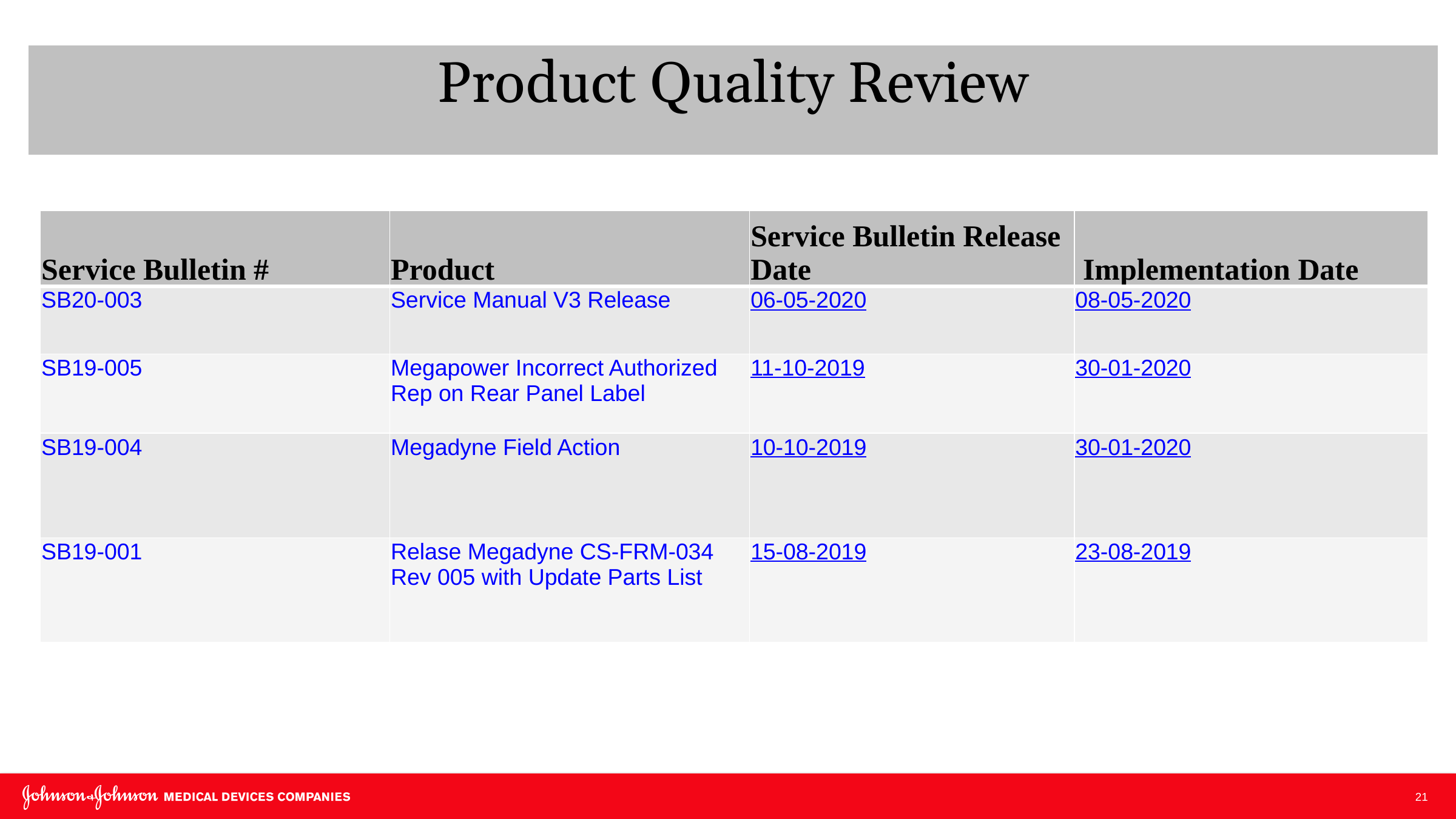

Product Quality Review
| Service Bulletin # | Product | Service Bulletin Release Date | Implementation Date |
| --- | --- | --- | --- |
| SB20-003 | Service Manual V3 Release | 06-05-2020 | 08-05-2020 |
| SB19-005 | Megapower Incorrect Authorized Rep on Rear Panel Label | 11-10-2019 | 30-01-2020 |
| SB19-004 | Megadyne Field Action | 10-10-2019 | 30-01-2020 |
| SB19-001 | Relase Megadyne CS-FRM-034 Rev 005 with Update Parts List | 15-08-2019 | 23-08-2019 |
21